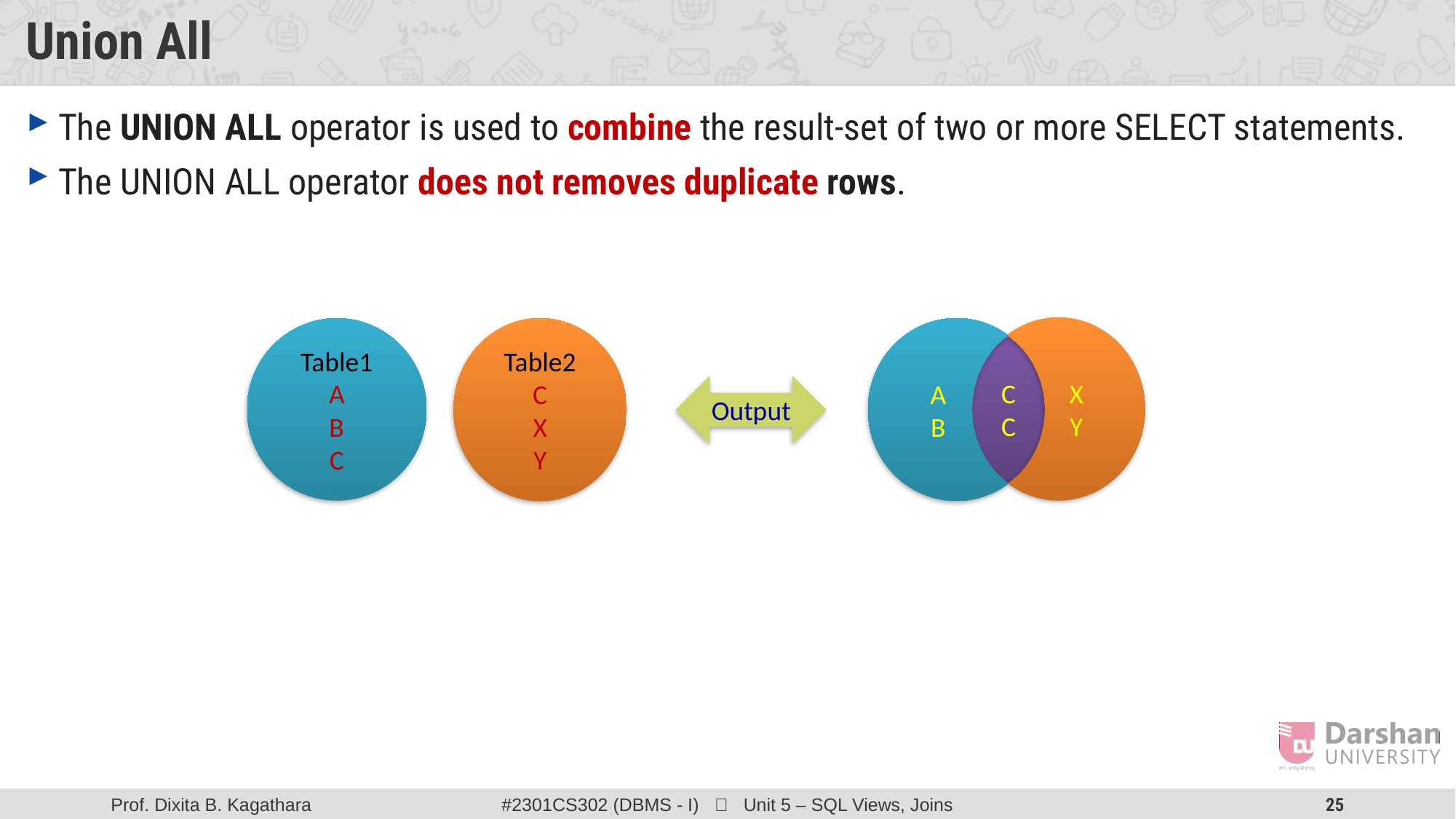

# Union All
The UNION ALL operator is used to combine the result-set of two or more SELECT statements.
The UNION ALL operator does not removes duplicate rows.

X
Y
A
B
Table2
C
X
Y
Table1
A
B
C
C
C
Output